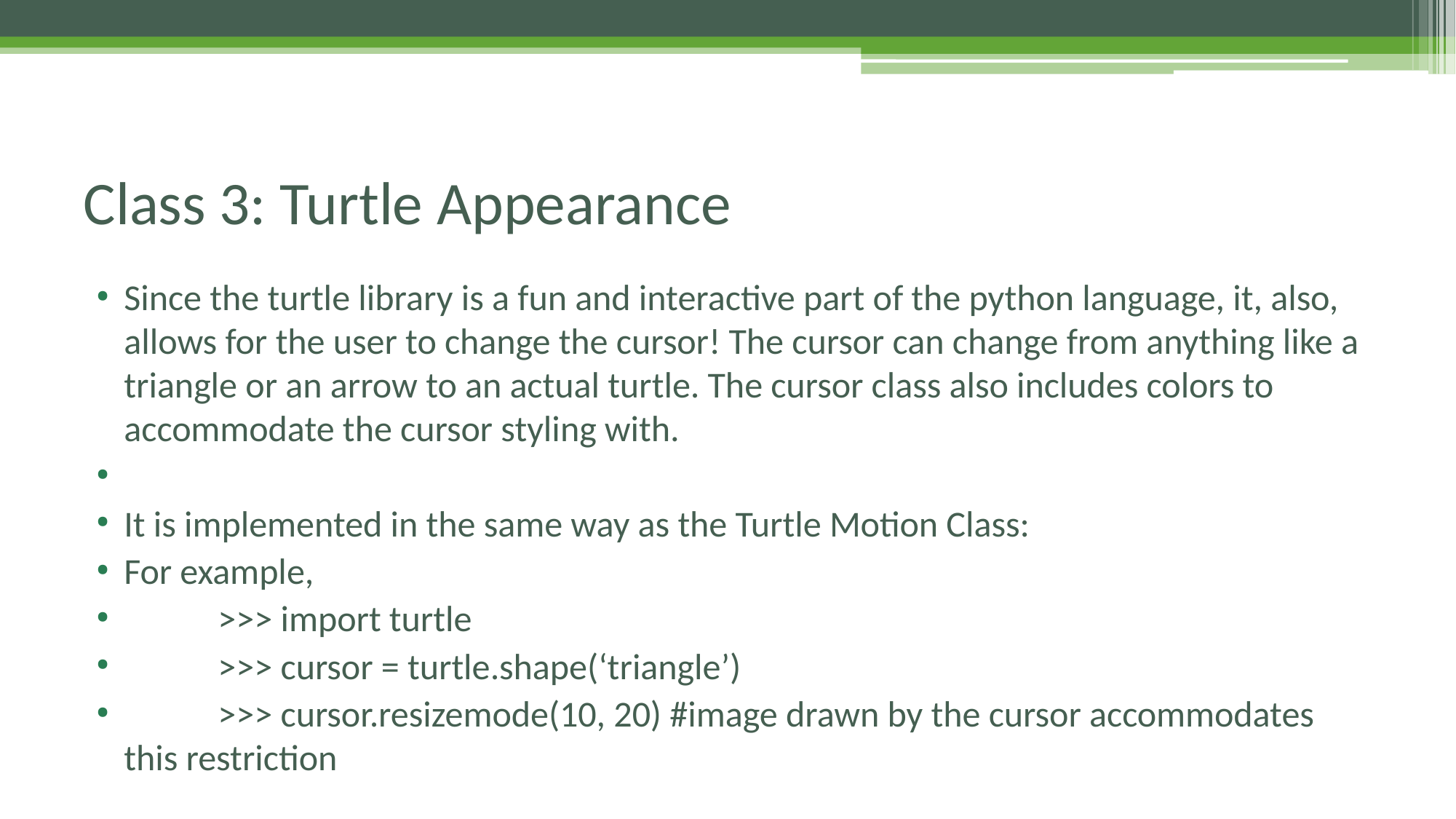

# Class 3: Turtle Appearance
Since the turtle library is a fun and interactive part of the python language, it, also, allows for the user to change the cursor! The cursor can change from anything like a triangle or an arrow to an actual turtle. The cursor class also includes colors to accommodate the cursor styling with.

It is implemented in the same way as the Turtle Motion Class:
For example,
	>>> import turtle
	>>> cursor = turtle.shape(‘triangle’)
	>>> cursor.resizemode(10, 20) #image drawn by the cursor accommodates this restriction